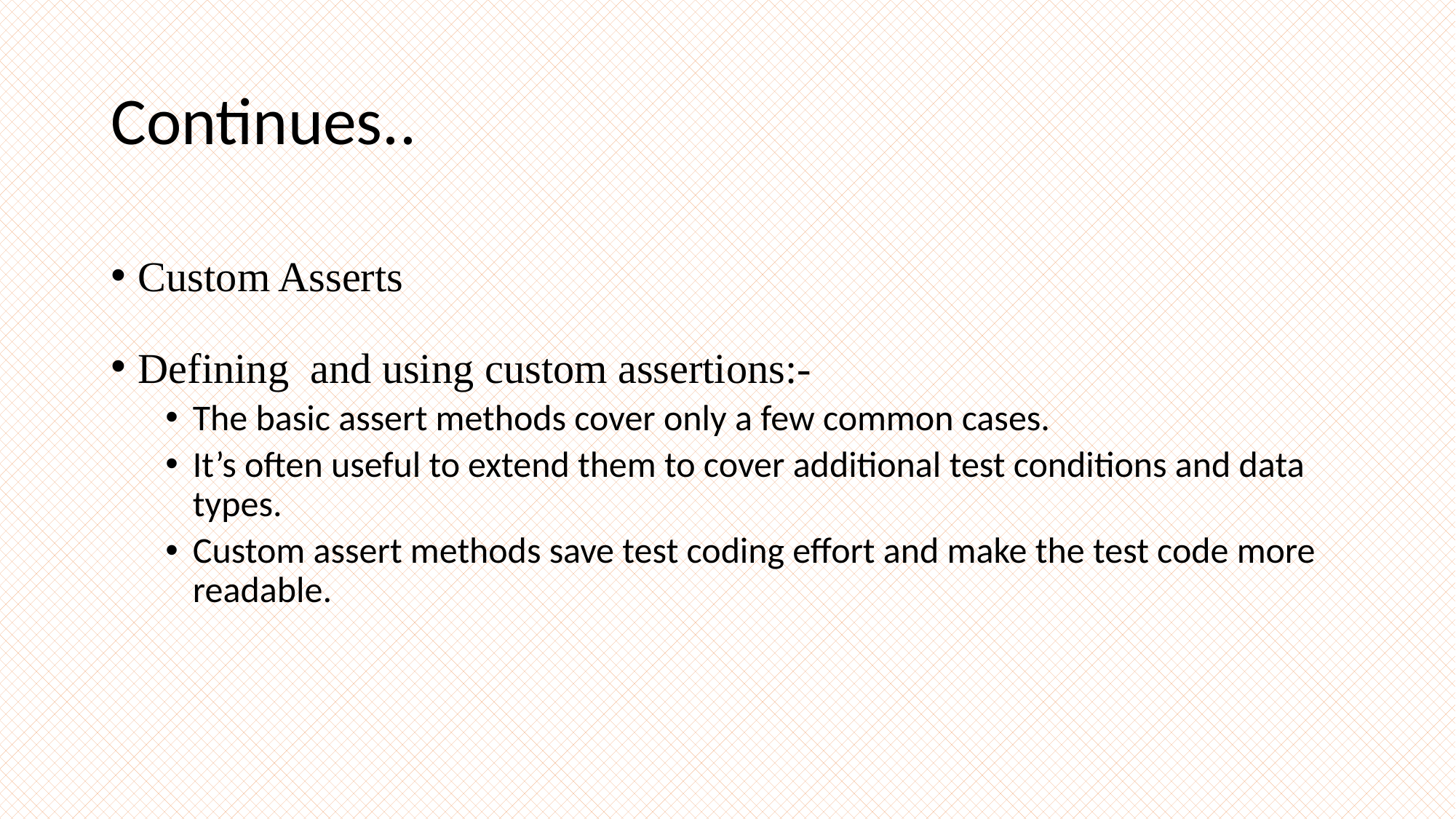

# Continues..
Custom Asserts
Defining  and using custom assertions:-
The basic assert methods cover only a few common cases.
It’s often useful to extend them to cover additional test conditions and data types.
Custom assert methods save test coding effort and make the test code more readable.